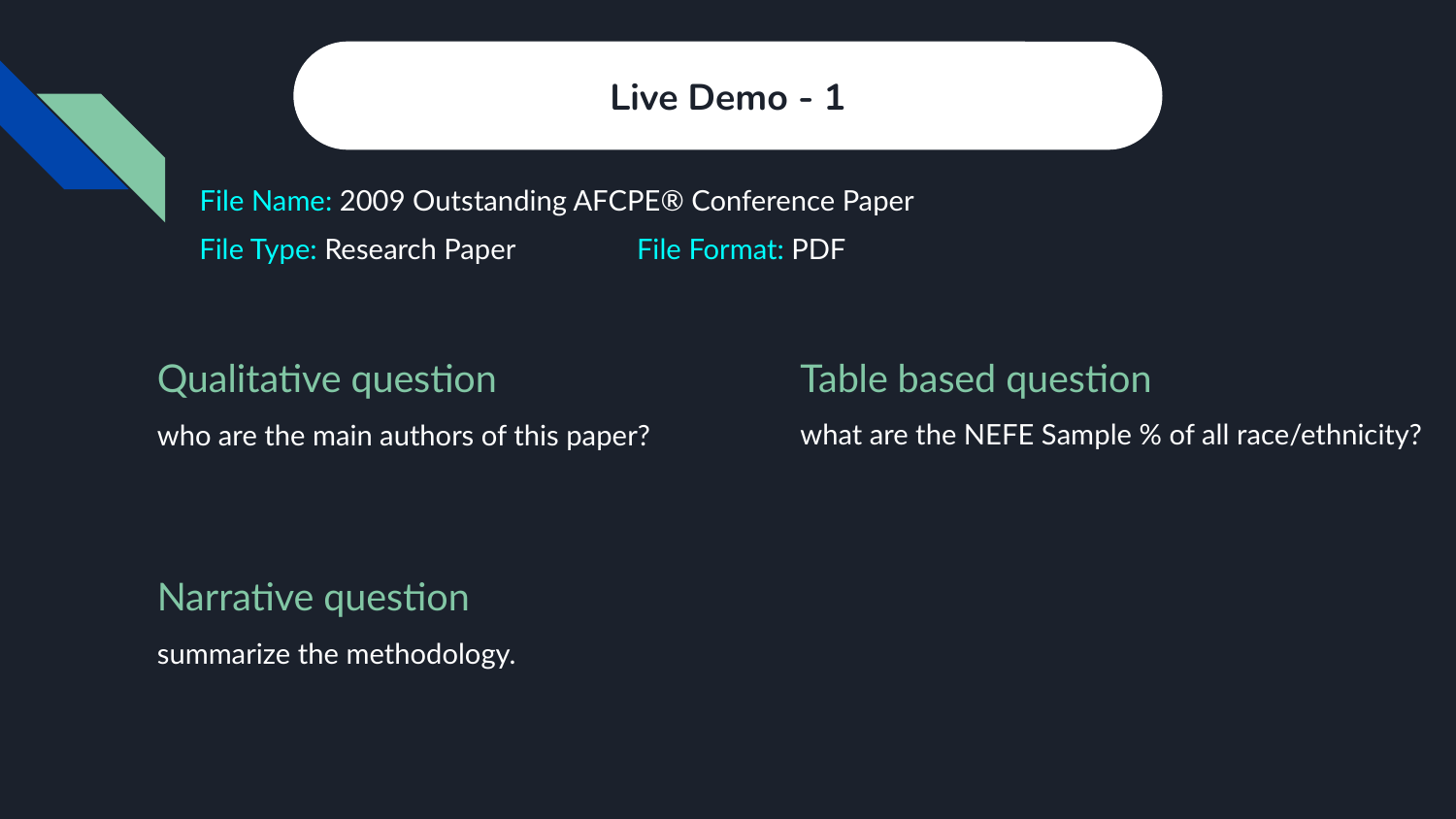

Live Demo - 1
File Name: 2009 Outstanding AFCPE® Conference Paper
File Type: Research Paper
File Format: PDF
Table based question

what are the NEFE Sample % of all race/ethnicity?

Qualitative question

who are the main authors of this paper?

Narrative question

summarize the methodology.